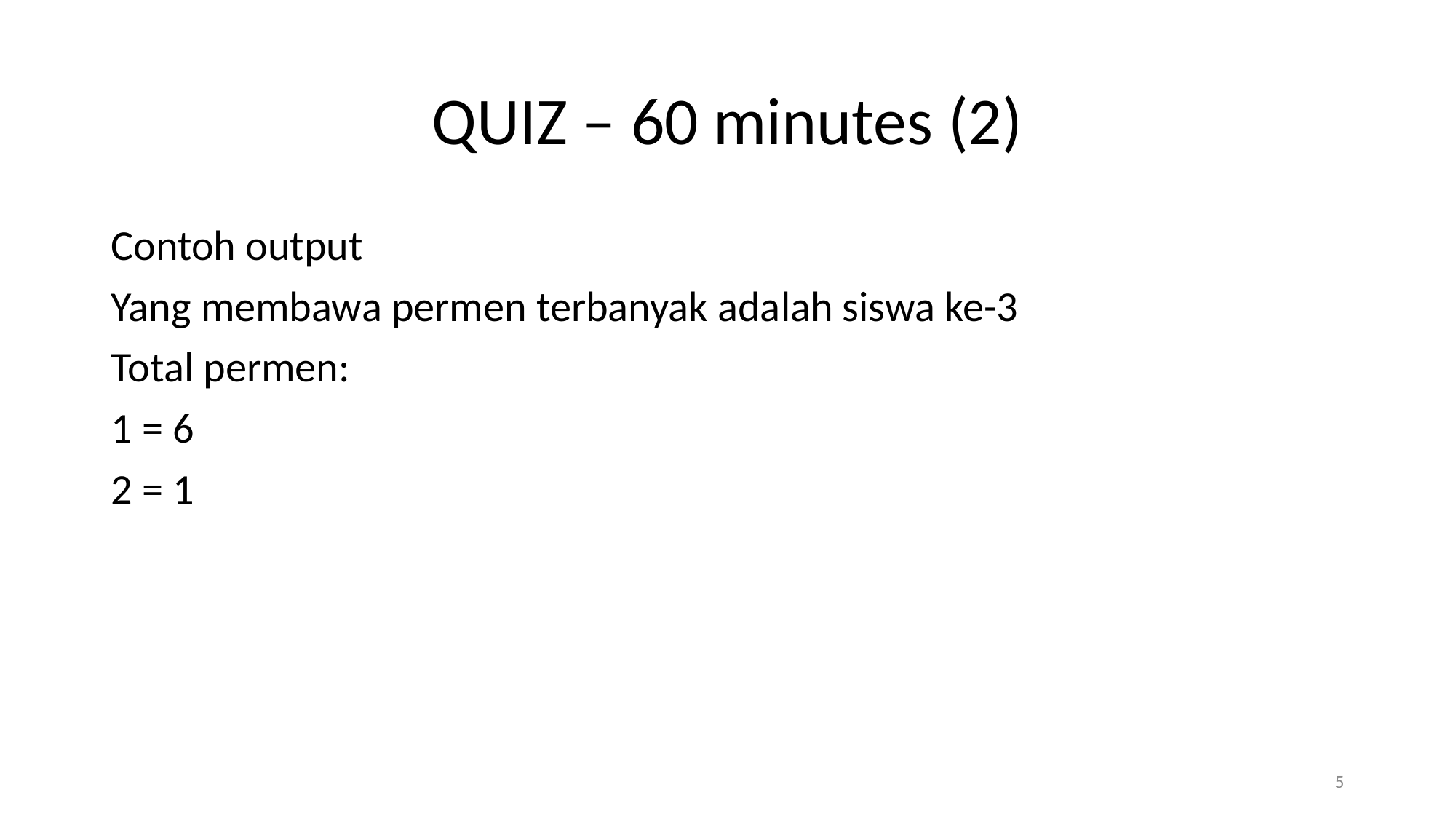

# QUIZ – 60 minutes (2)
Contoh output
Yang membawa permen terbanyak adalah siswa ke-3
Total permen:
1 = 6
2 = 1
5